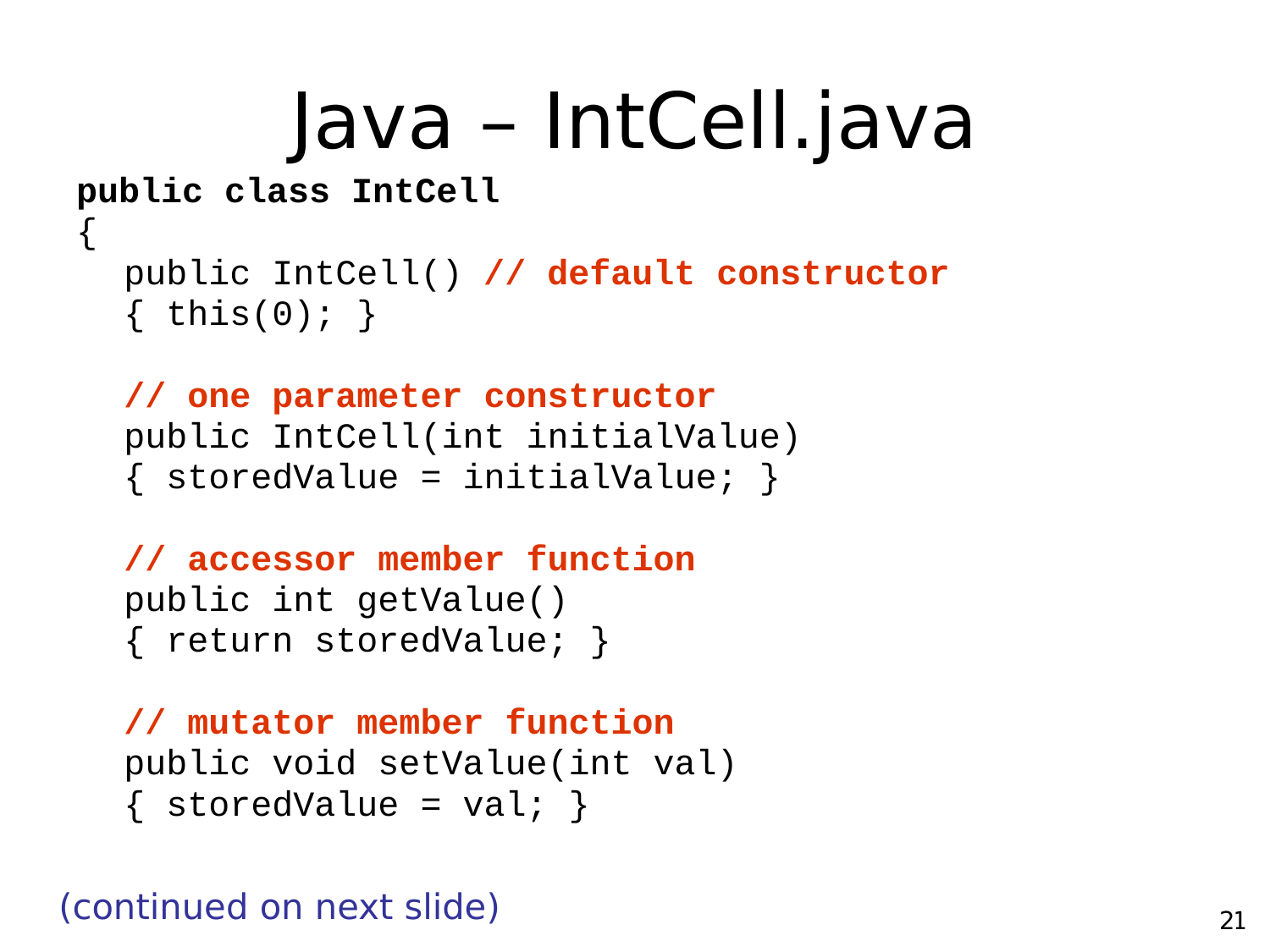

# Java – IntCell.java
public class IntCell
{
	public IntCell() // default constructor
	{ this(0); }

	// one parameter constructor
	public IntCell(int initialValue)
	{ storedValue = initialValue; }

	// accessor member function
	public int getValue()
	{ return storedValue; }

	// mutator member function
	public void setValue(int val)
	{ storedValue = val; }
(continued on next slide)